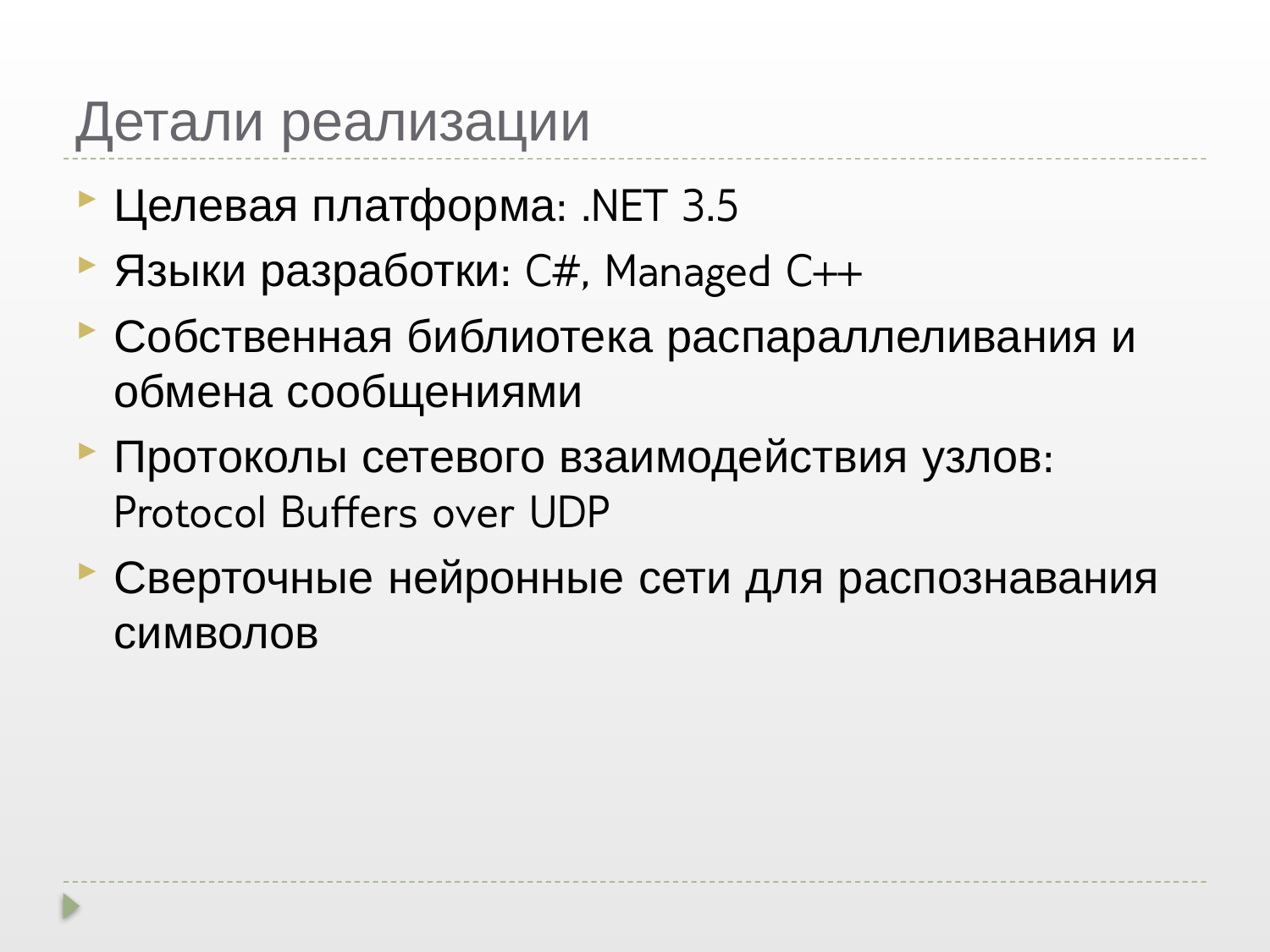

# Детали реализации
Целевая платформа: .NET 3.5
Языки разработки: C#, Managed C++
Собственная библиотека распараллеливания и обмена сообщениями
Протоколы сетевого взаимодействия узлов: Protocol Buffers over UDP
Сверточные нейронные сети для распознавания символов